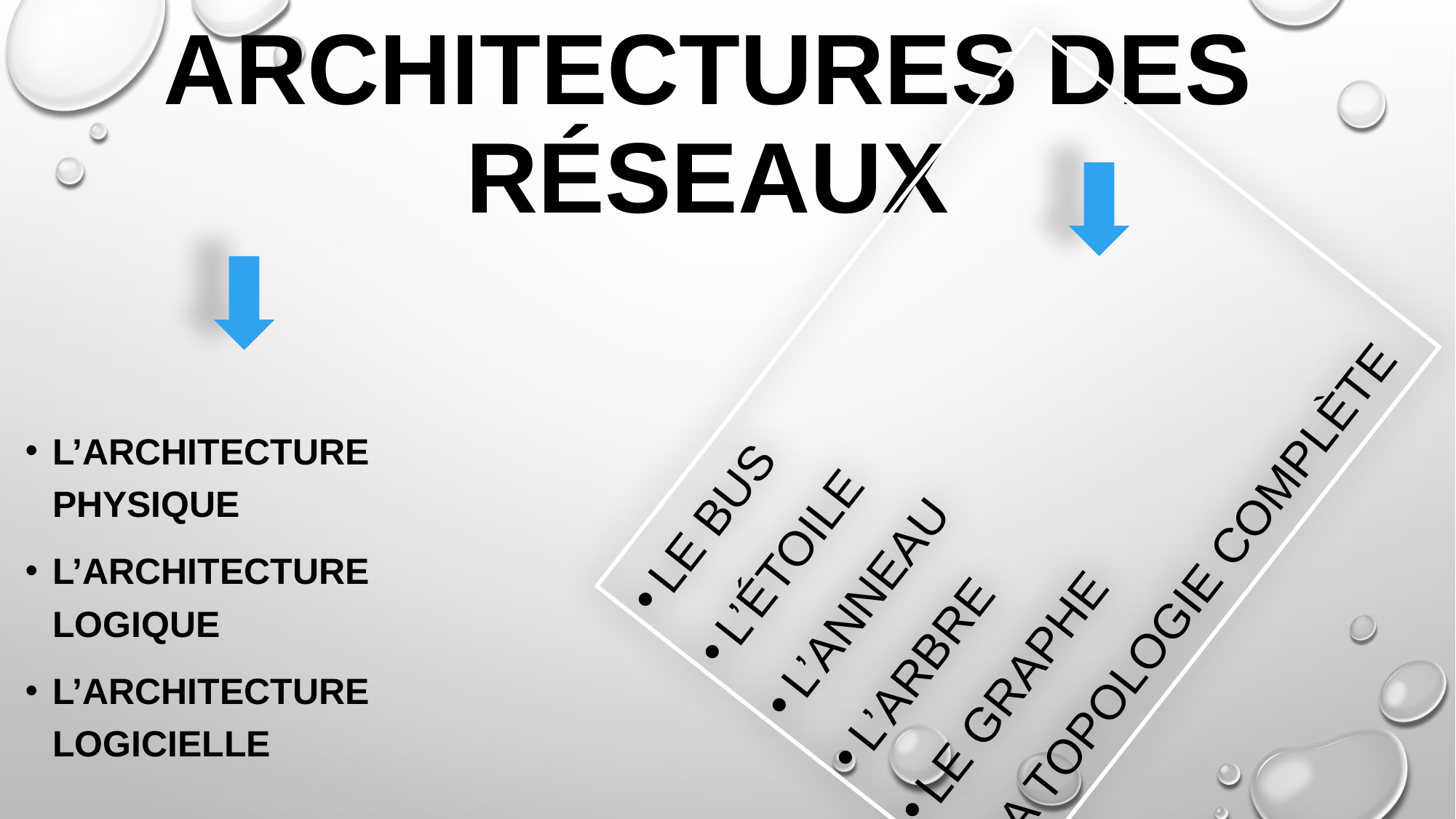

# Architectures des réseaux

Le bus
L’étoile
L’anneau
L’arbre
Le graphe
La topologie complète

L’architecture physique
L’architecture Logique
L’architecture logicielle